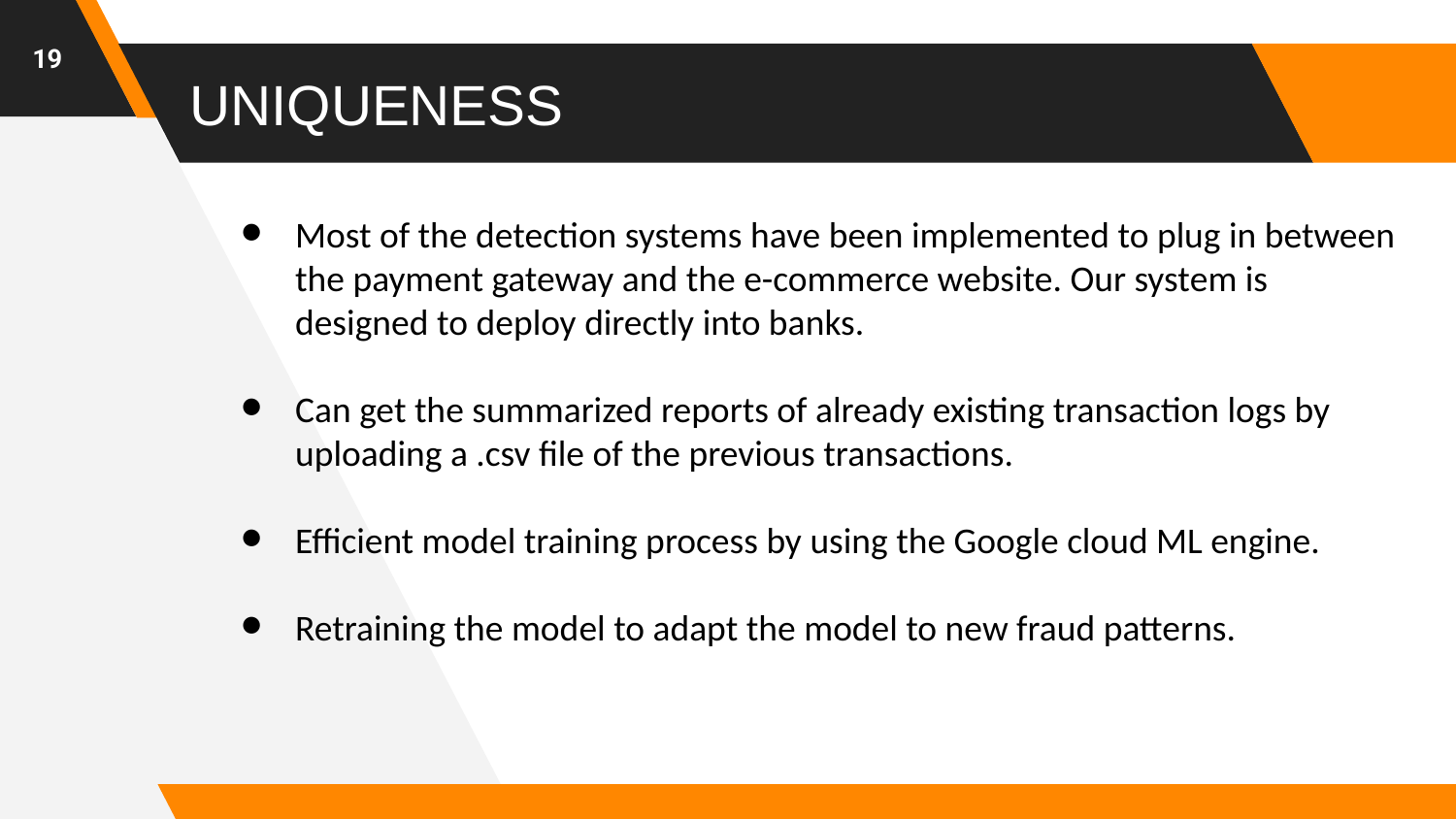

19
# UNIQUENESS
Most of the detection systems have been implemented to plug in between the payment gateway and the e-commerce website. Our system is designed to deploy directly into banks.

Can get the summarized reports of already existing transaction logs by uploading a .csv file of the previous transactions.

Efficient model training process by using the Google cloud ML engine.

Retraining the model to adapt the model to new fraud patterns.